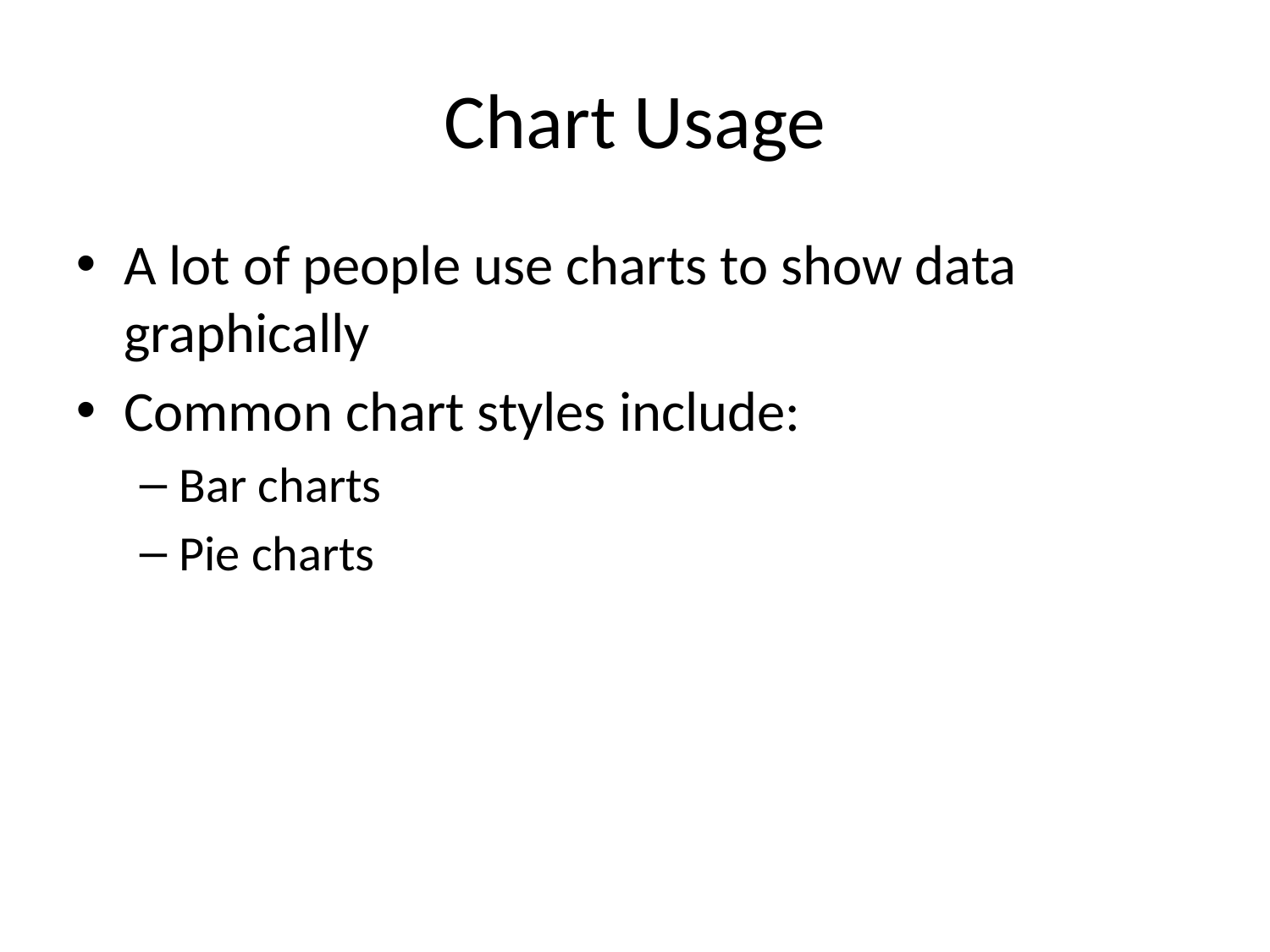

# Chart Usage
A lot of people use charts to show data graphically
Common chart styles include:
Bar charts
Pie charts